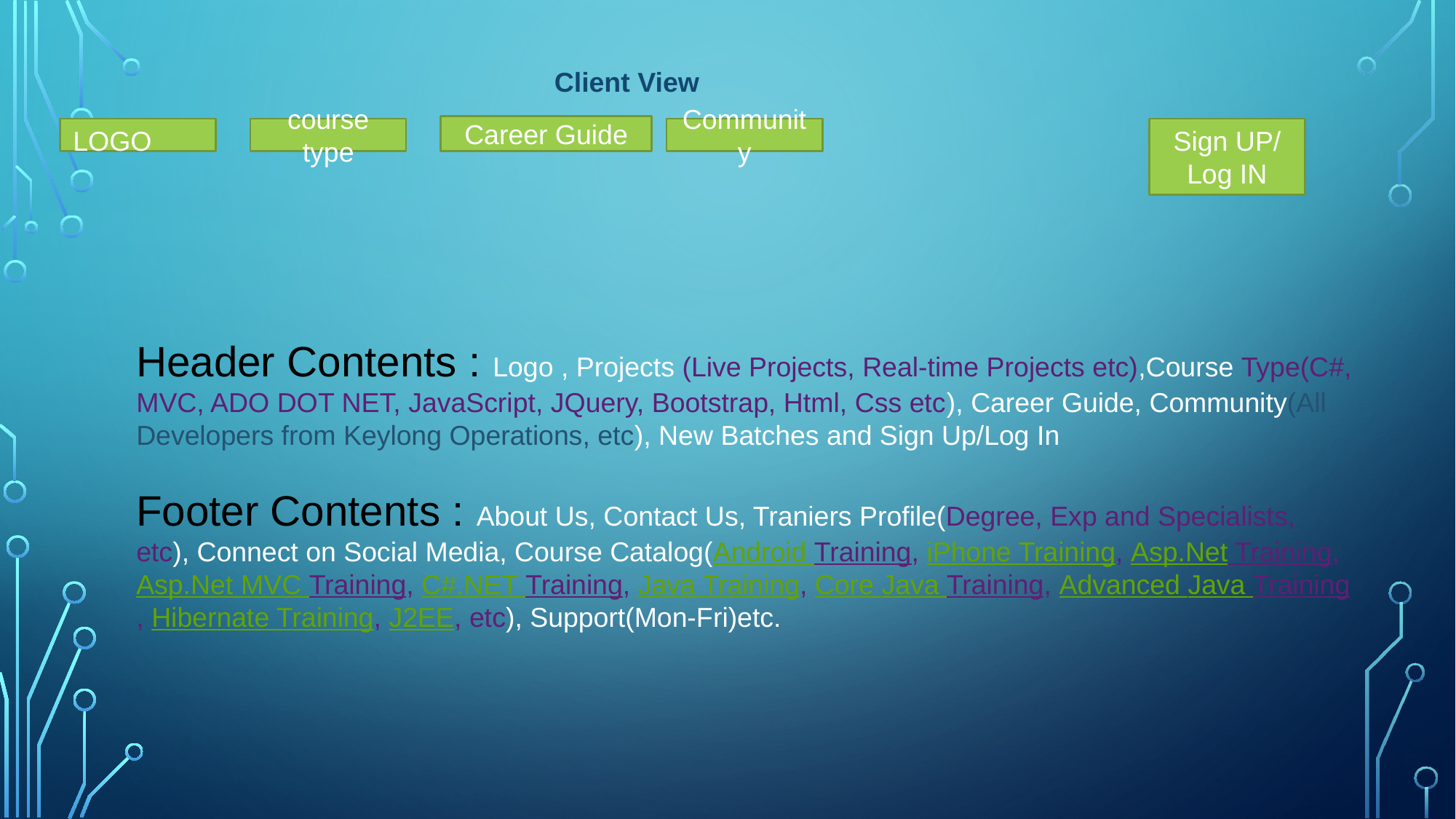

Client View
Career Guide
Sign UP/
Log IN

LOGO
course type
Community
Header Contents : Logo , Projects (Live Projects, Real-time Projects etc),Course Type(C#, MVC, ADO DOT NET, JavaScript, JQuery, Bootstrap, Html, Css etc), Career Guide, Community(All Developers from Keylong Operations, etc), New Batches and Sign Up/Log In

Footer Contents : About Us, Contact Us, Traniers Profile(Degree, Exp and Specialists, etc), Connect on Social Media, Course Catalog(Android Training, iPhone Training, Asp.Net Training, Asp.Net MVC Training, C#.NET Training, Java Training, Core Java Training, Advanced Java Training, Hibernate Training, J2EE, etc), Support(Mon-Fri)etc.